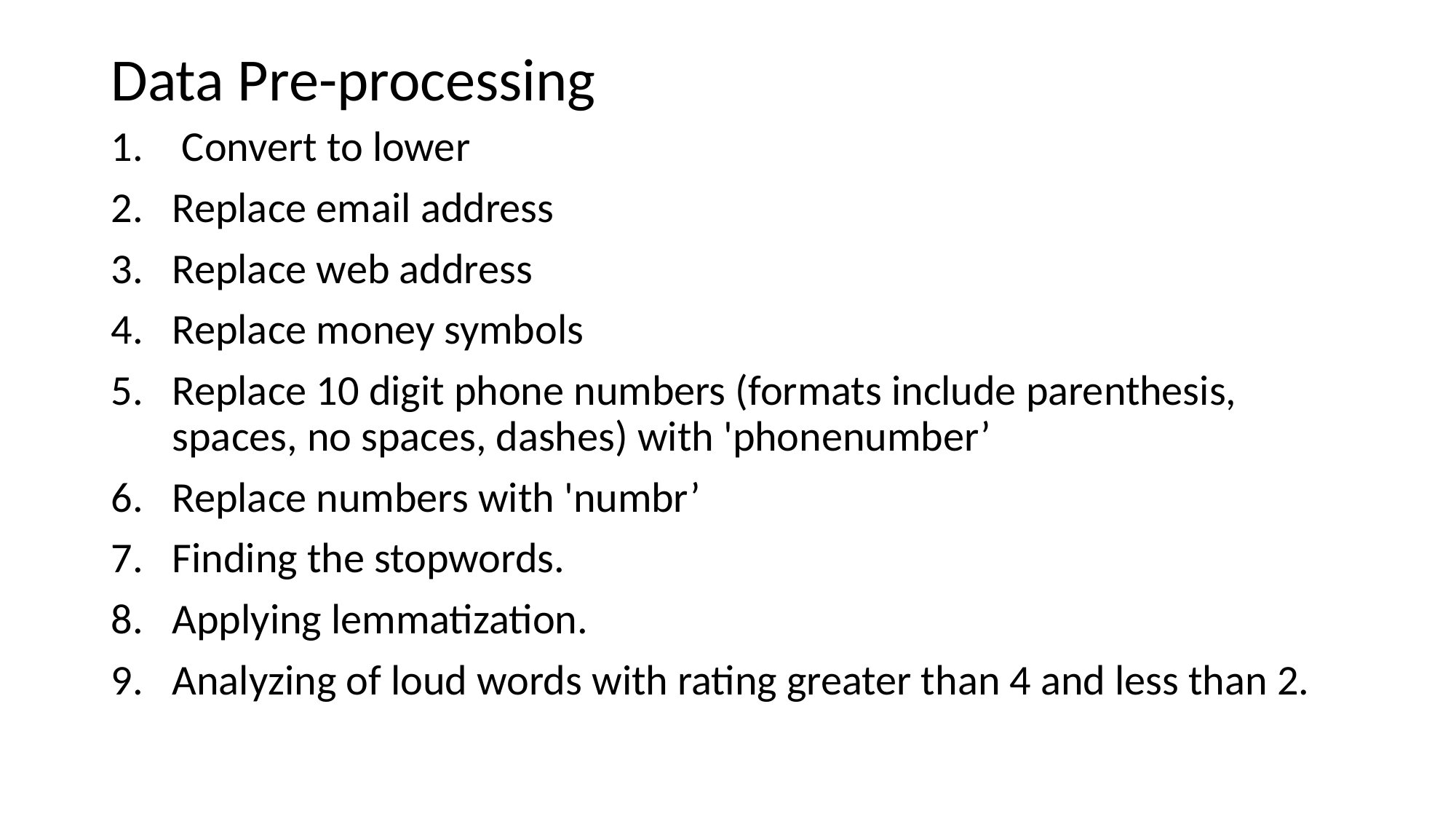

# Data Pre-processing
 Convert to lower
Replace email address
Replace web address
Replace money symbols
Replace 10 digit phone numbers (formats include parenthesis, spaces, no spaces, dashes) with 'phonenumber’
Replace numbers with 'numbr’
Finding the stopwords.
Applying lemmatization.
Analyzing of loud words with rating greater than 4 and less than 2.